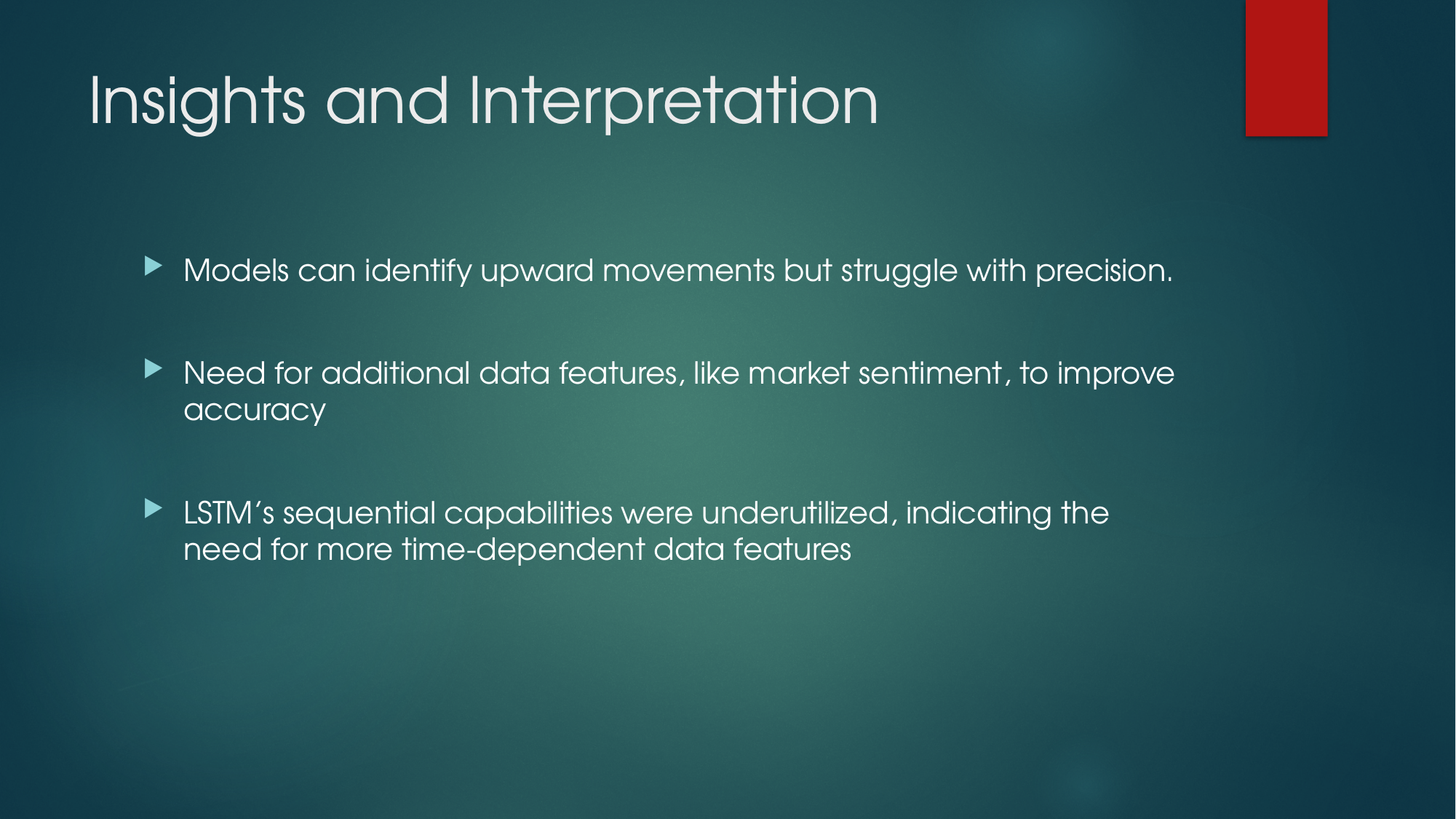

# Insights and Interpretation
Models can identify upward movements but struggle with precision.

Need for additional data features, like market sentiment, to improve accuracy

LSTM’s sequential capabilities were underutilized, indicating the need for more time-dependent data features